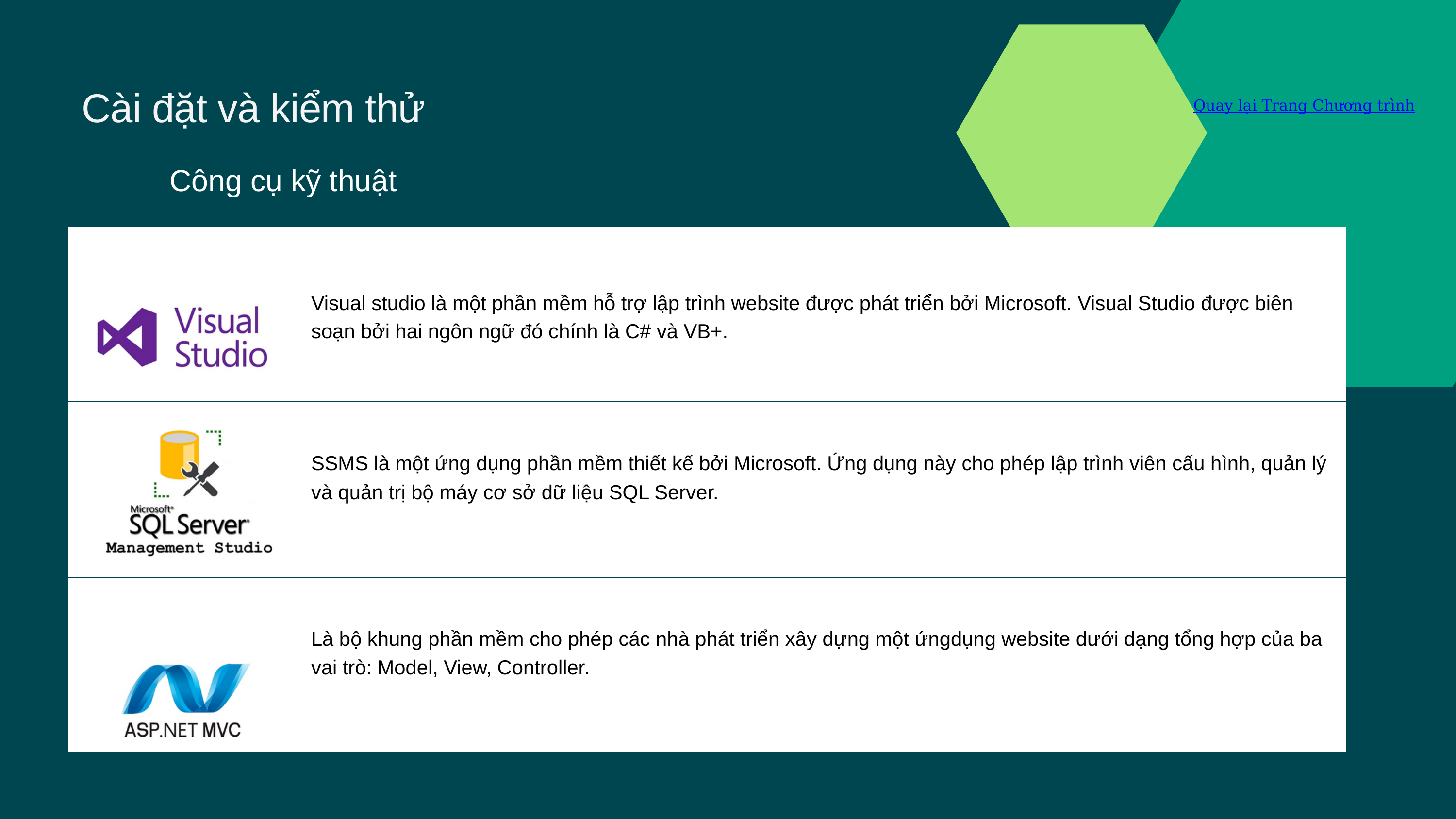

Cài đặt và kiểm thử
Quay lại Trang Chương trình
Công cụ kỹ thuật
| Model | Visual studio là một phần mềm hỗ trợ lập trình website được phát triển bởi Microsoft. Visual Studio được biên soạn bởi hai ngôn ngữ đó chính là C# và VB+. |
| --- | --- |
| View | SSMS là một ứng dụng phần mềm thiết kế bởi Microsoft. Ứng dụng này cho phép lập trình viên cấu hình, quản lý và quản trị bộ máy cơ sở dữ liệu SQL Server. |
| Controller | Là bộ khung phần mềm cho phép các nhà phát triển xây dựng một ứngdụng website dưới dạng tổng hợp của ba vai trò: Model, View, Controller. |